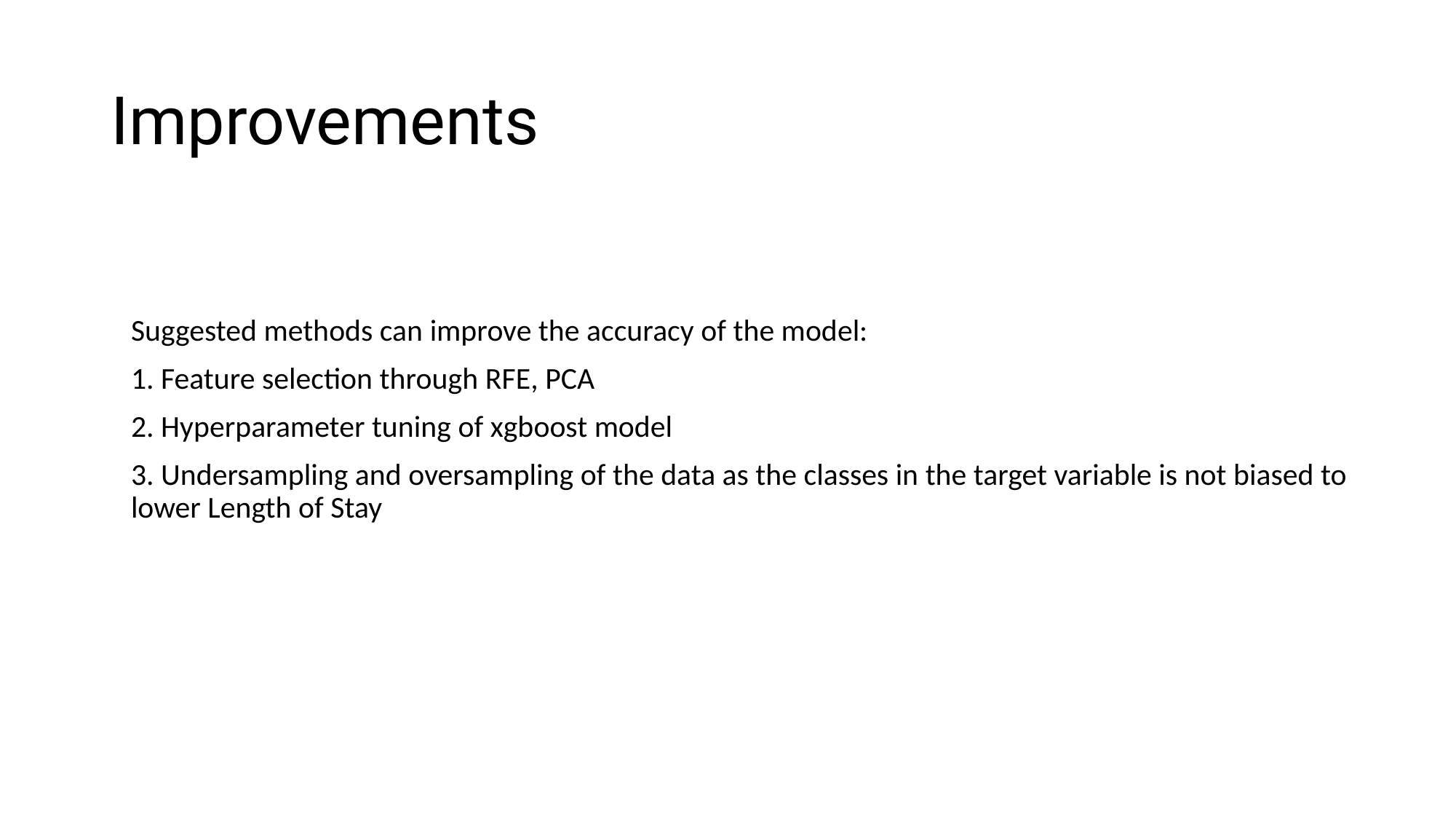

# Improvements
Suggested methods can improve the accuracy of the model:
1. Feature selection through RFE, PCA
2. Hyperparameter tuning of xgboost model
3. Undersampling and oversampling of the data as the classes in the target variable is not biased to lower Length of Stay